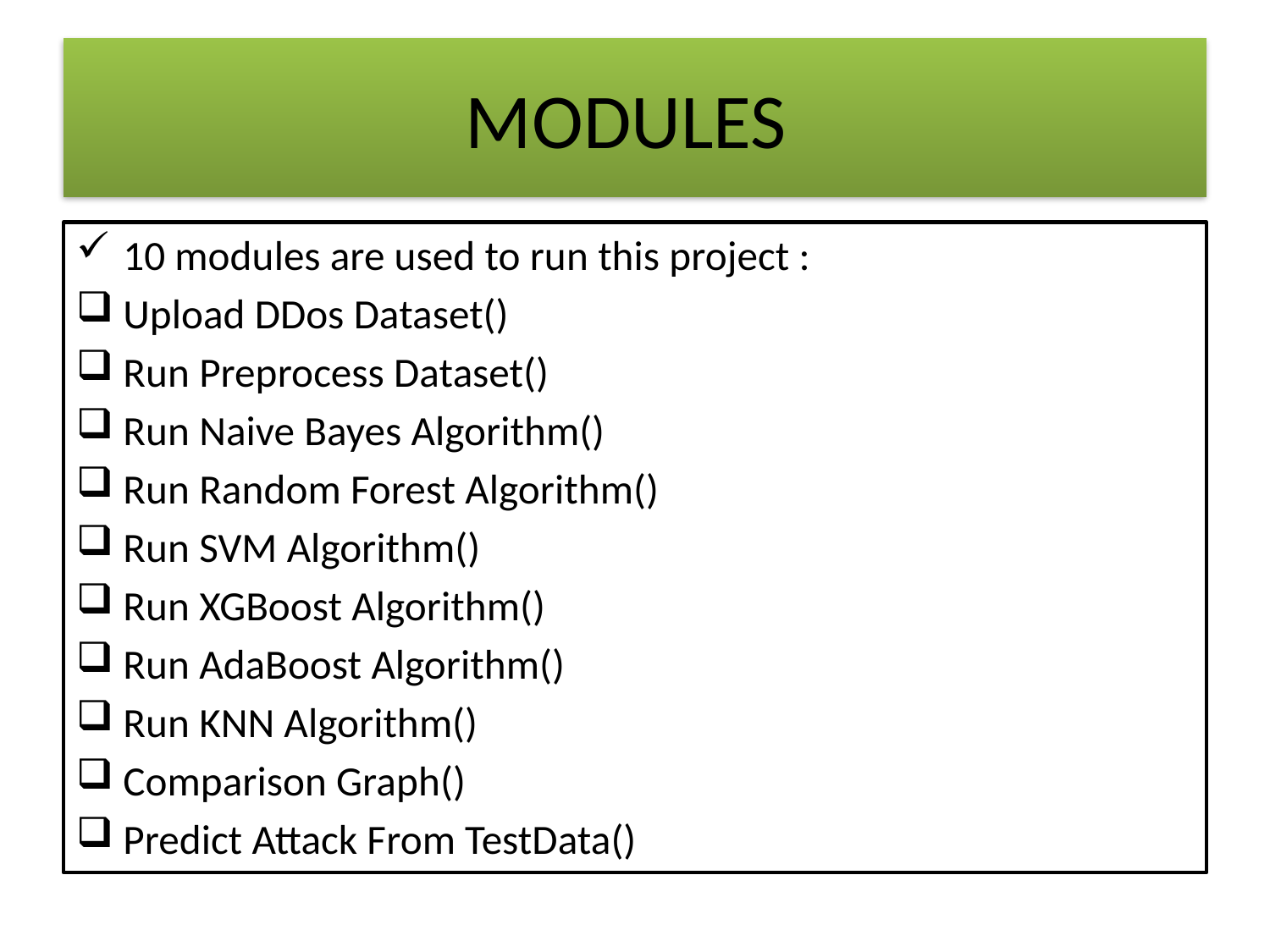

# MODULES
10 modules are used to run this project :
Upload DDos Dataset()
Run Preprocess Dataset()
Run Naive Bayes Algorithm()
Run Random Forest Algorithm()
Run SVM Algorithm()
Run XGBoost Algorithm()
Run AdaBoost Algorithm()
Run KNN Algorithm()
Comparison Graph()
Predict Attack From TestData()